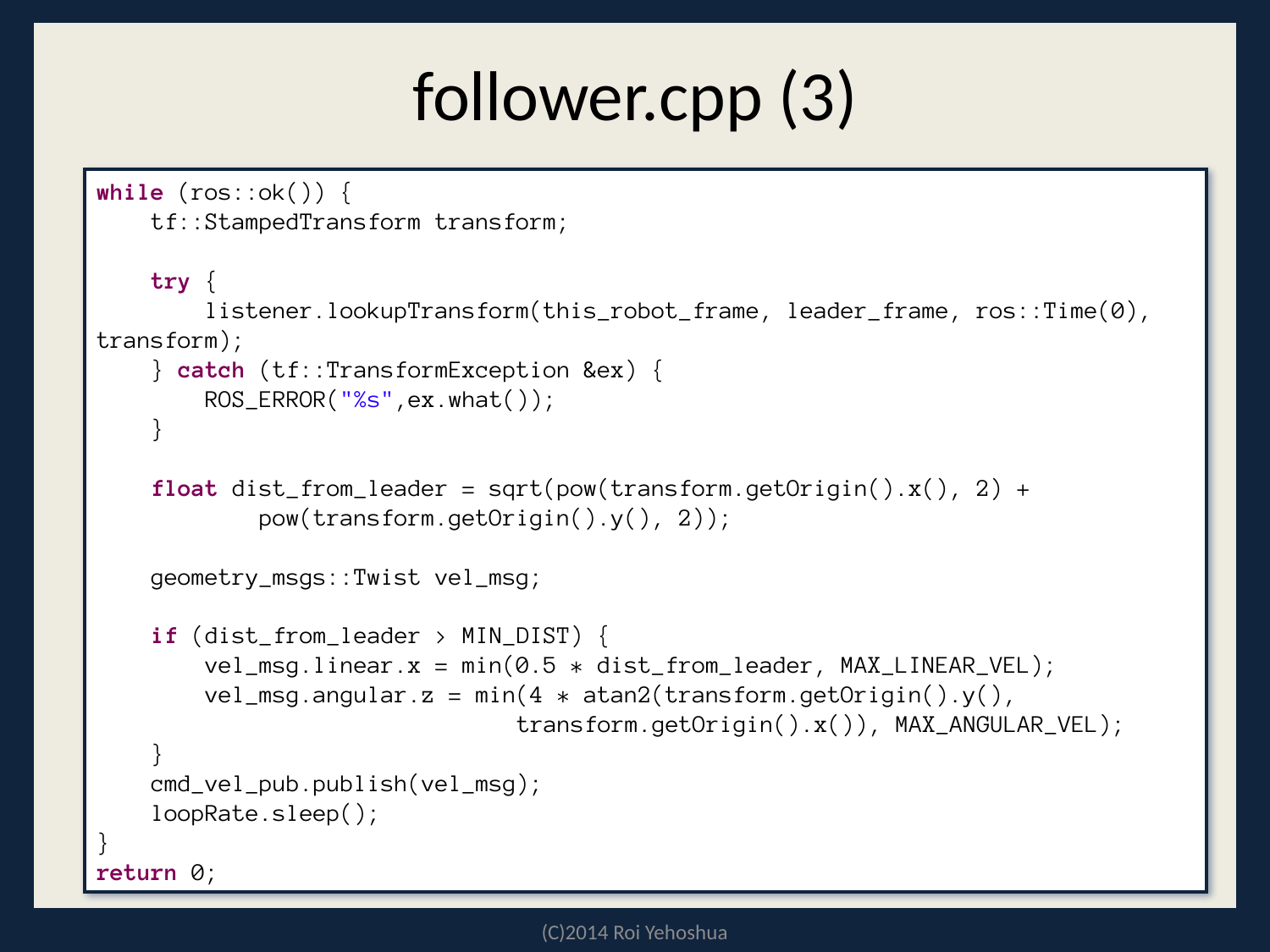

# follower.cpp (3)
while (ros::ok()) {
    tf::StampedTransform transform;

    try {
        listener.lookupTransform(this_robot_frame, leader_frame, ros::Time(0), transform);
    } catch (tf::TransformException &ex) {
        ROS_ERROR("%s",ex.what());
    }

    float dist_from_leader = sqrt(pow(transform.getOrigin().x(), 2) +
            pow(transform.getOrigin().y(), 2));

    geometry_msgs::Twist vel_msg;

    if (dist_from_leader > MIN_DIST) {
        vel_msg.linear.x = min(0.5 * dist_from_leader, MAX_LINEAR_VEL);
        vel_msg.angular.z = min(4 * atan2(transform.getOrigin().y(),
                               transform.getOrigin().x()), MAX_ANGULAR_VEL);
    }
    cmd_vel_pub.publish(vel_msg);
    loopRate.sleep();
}
return 0;
(C)2014 Roi Yehoshua